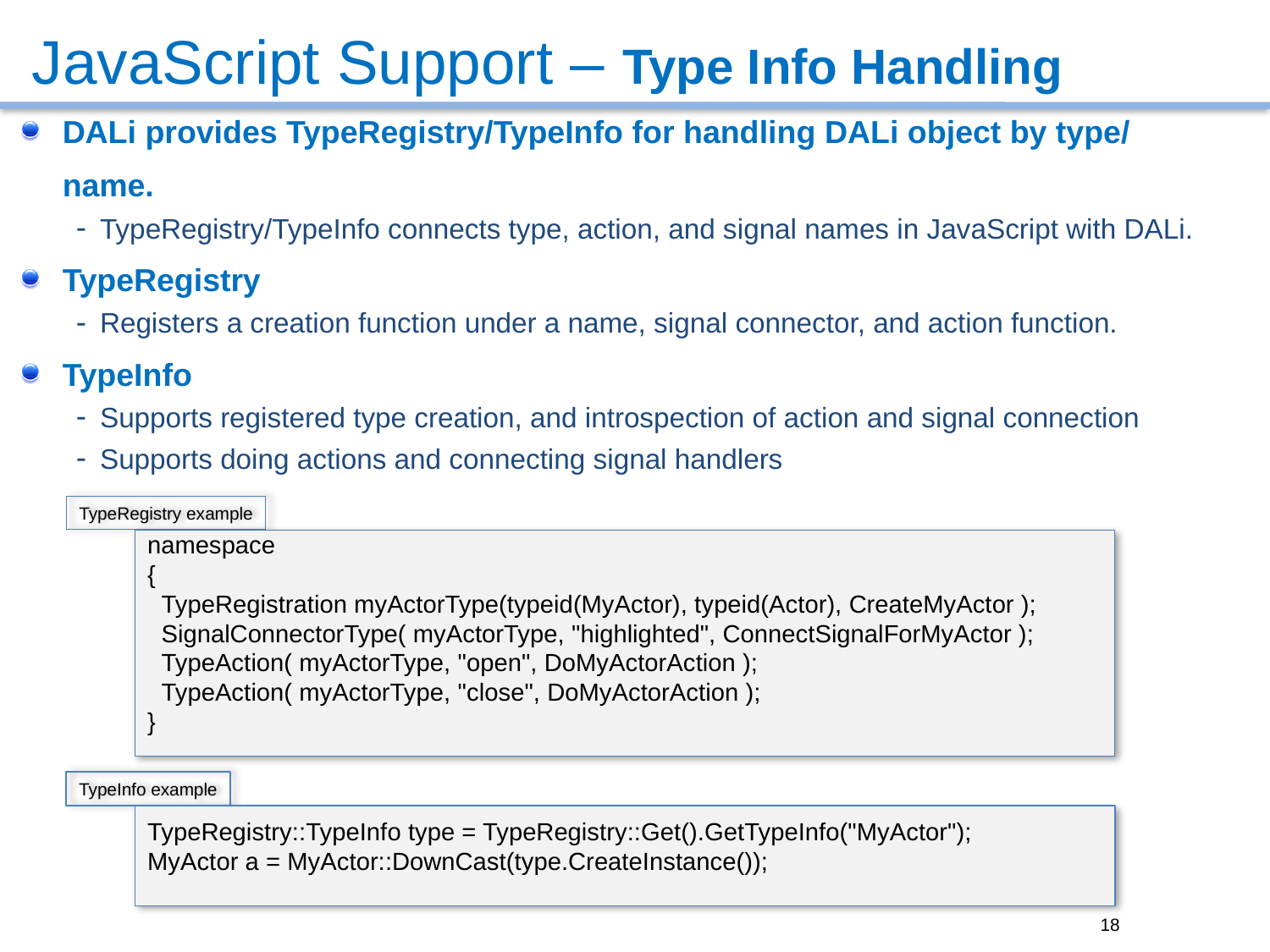

# JavaScript Support – Type Info Handling

DALi provides TypeRegistry/TypeInfo for handling DALi object by type/name.
TypeRegistry/TypeInfo connects type, action, and signal names in JavaScript with DALi.
TypeRegistry
Registers a creation function under a name, signal connector, and action function.
TypeInfo
Supports registered type creation, and introspection of action and signal connection
Supports doing actions and connecting signal handlers

TypeRegistry example
namespace
{
  TypeRegistration myActorType(typeid(MyActor), typeid(Actor), CreateMyActor );
  SignalConnectorType( myActorType, "highlighted", ConnectSignalForMyActor );
  TypeAction( myActorType, "open", DoMyActorAction );
  TypeAction( myActorType, "close", DoMyActorAction );
}

TypeInfo example
TypeRegistry::TypeInfo type = TypeRegistry::Get().GetTypeInfo("MyActor");
MyActor a = MyActor::DownCast(type.CreateInstance());

18